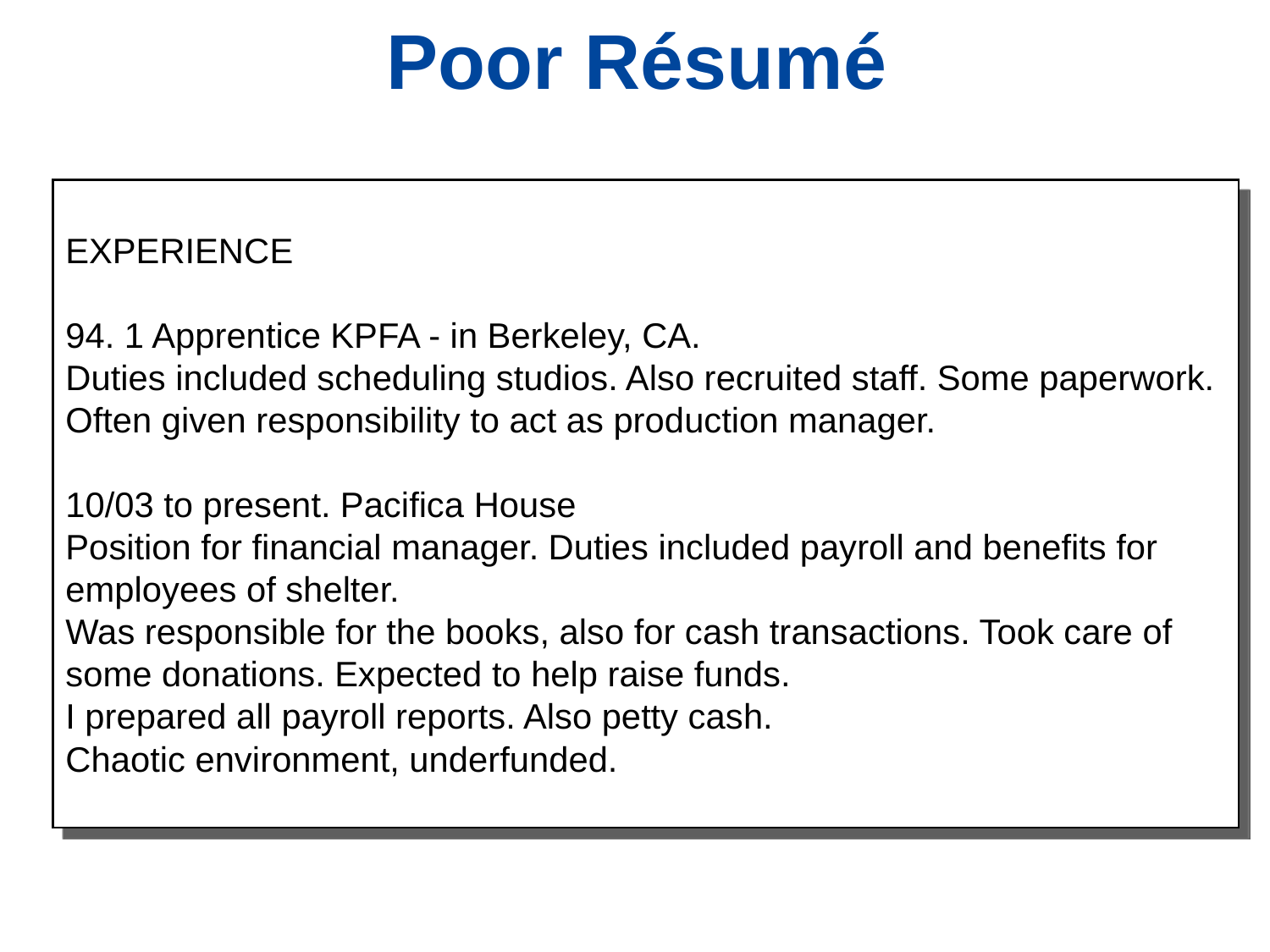

# Poor Résumé

EXPERIENCE

94. 1 Apprentice KPFA - in Berkeley, CA.
Duties included scheduling studios. Also recruited staff. Some paperwork. Often given responsibility to act as production manager.

10/03 to present. Pacifica House
Position for financial manager. Duties included payroll and benefits for employees of shelter.
Was responsible for the books, also for cash transactions. Took care of some donations. Expected to help raise funds.
I prepared all payroll reports. Also petty cash.
Chaotic environment, underfunded.